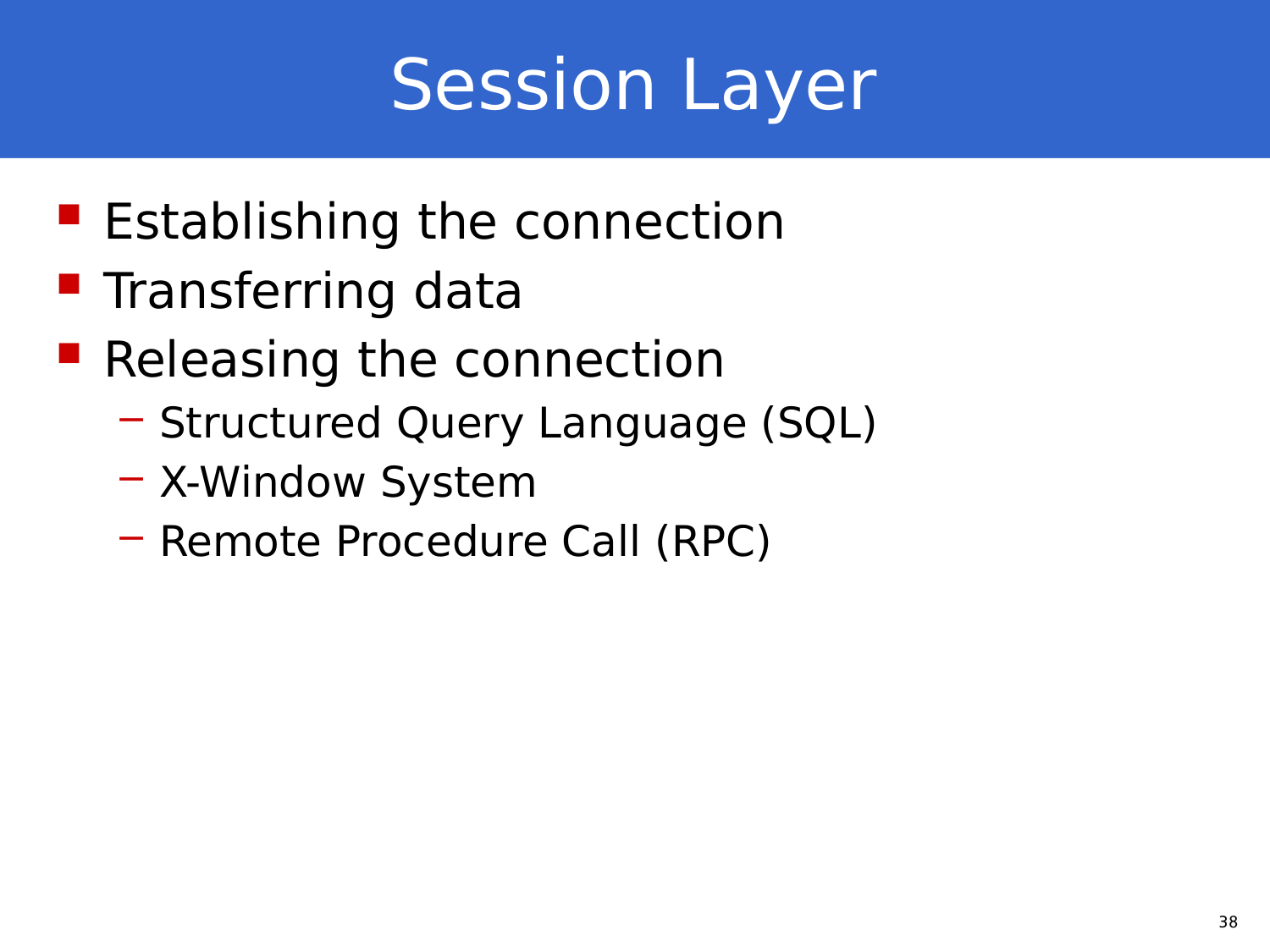

# Session Layer
Establishing the connection
Transferring data
Releasing the connection
Structured Query Language (SQL)
X-Window System
Remote Procedure Call (RPC)